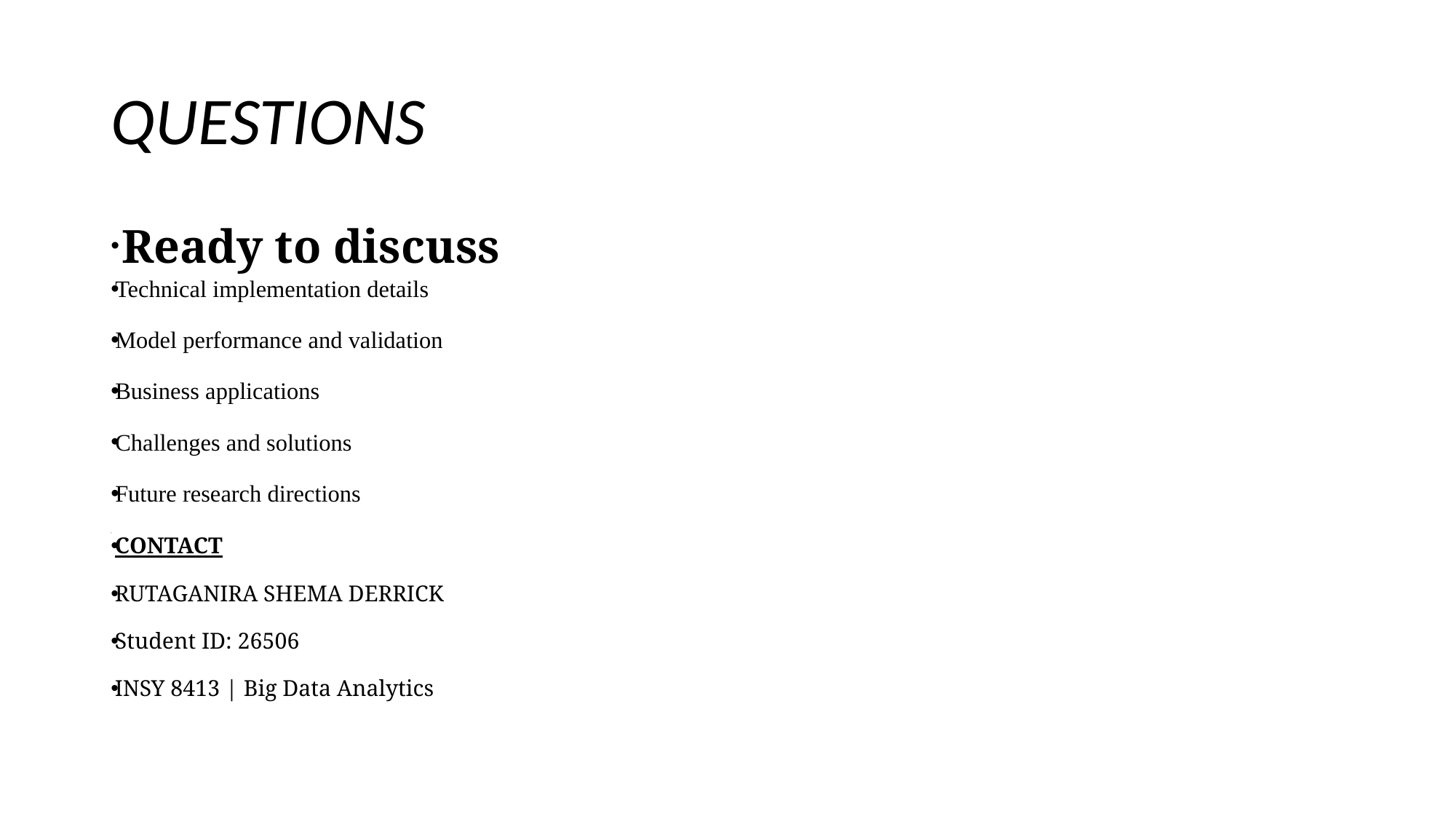

# QUESTIONS
 Ready to discuss

Technical implementation details

Model performance and validation

Business applications

Challenges and solutions

Future research directions

CONTACT

RUTAGANIRA SHEMA DERRICK

Student ID: 26506

INSY 8413 | Big Data Analytics